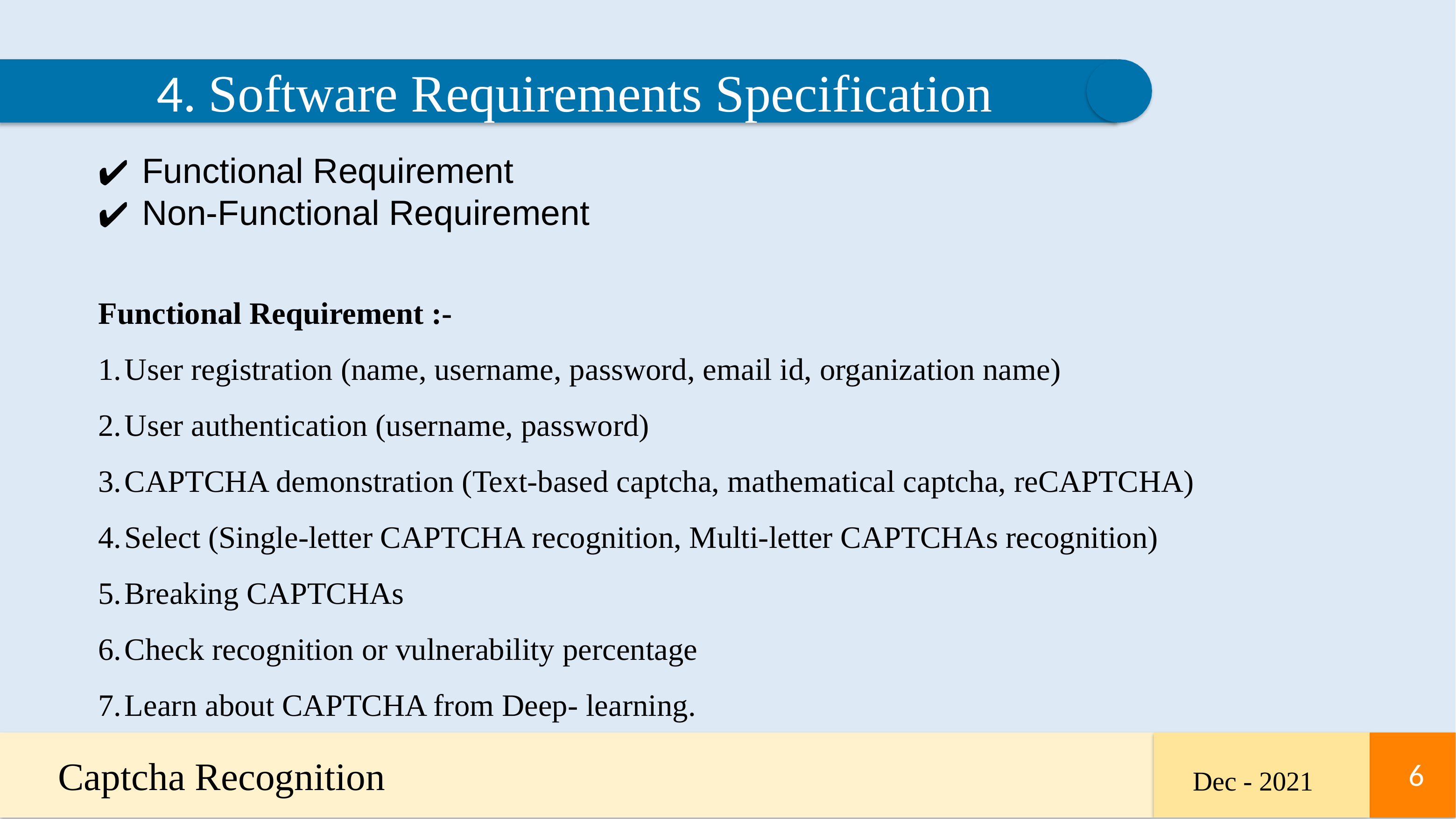

4. Software Requirements Specification

Functional Requirement
Non-Functional Requirement

Functional Requirement :-
User registration (name, username, password, email id, organization name)
User authentication (username, password)
CAPTCHA demonstration (Text-based captcha, mathematical captcha, reCAPTCHA)
Select (Single-letter CAPTCHA recognition, Multi-letter CAPTCHAs recognition)
Breaking CAPTCHAs
Check recognition or vulnerability percentage
Learn about CAPTCHA from Deep- learning.

Captcha Recognition
6
6
Dec - 2021